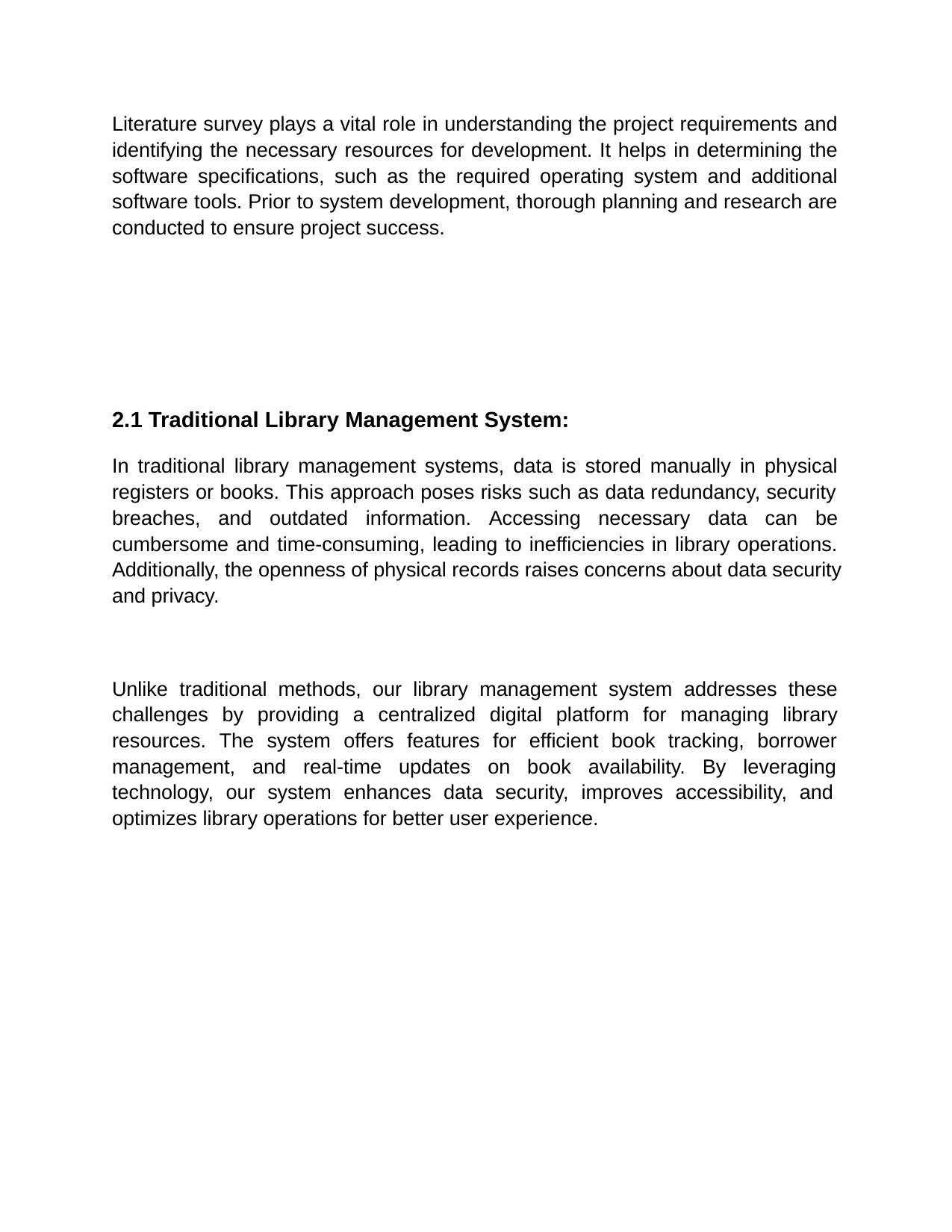

Literature survey plays a vital role in understanding the project requirements and
identifying the necessary resources for development. It helps in determining the
software specifications, such as the required operating system and additional
software tools. Prior to system development, thorough planning and research are
conducted to ensure project success.
2.1 Traditional Library Management System:
In traditional library management systems, data is stored manually in physical
registers or books. This approach poses risks such as data redundancy, security
breaches, and outdated information. Accessing necessary data can be
cumbersome and time-consuming, leading to inefficiencies in library operations.
Additionally, the openness of physical records raises concerns about data security
and privacy.
Unlike traditional methods, our library management system addresses these
challenges by providing a centralized digital platform for managing library
resources. The system offers features for efficient book tracking, borrower
management, and real-time updates on book availability. By leveraging
technology, our system enhances data security, improves accessibility, and
optimizes library operations for better user experience.